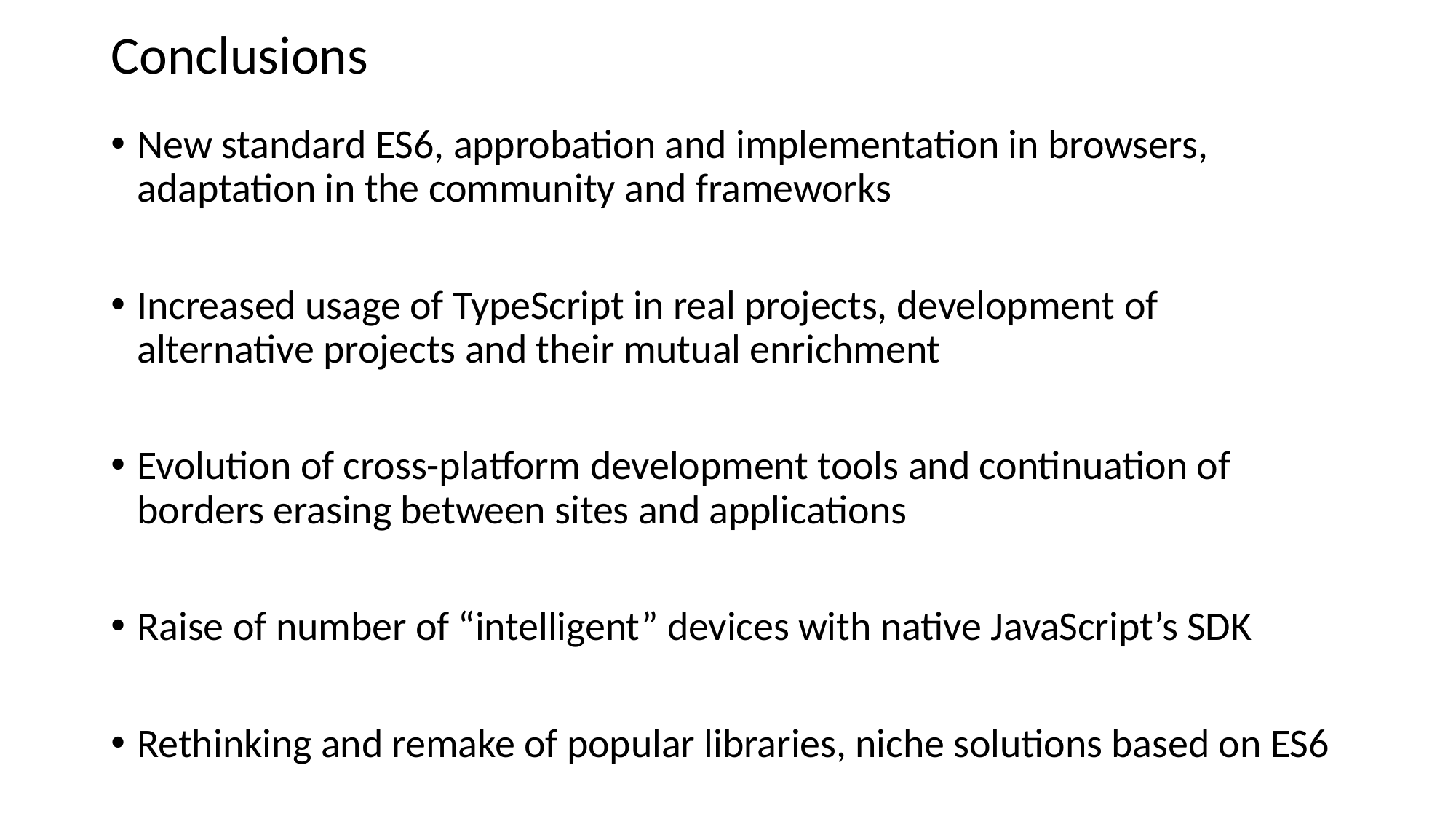

# Conclusions
New standard ES6, approbation and implementation in browsers, adaptation in the community and frameworks

Increased usage of TypeScript in real projects, development of alternative projects and their mutual enrichment

Evolution of cross-platform development tools and continuation of borders erasing between sites and applications

Raise of number of “intelligent” devices with native JavaScript’s SDK

Rethinking and remake of popular libraries, niche solutions based on ES6